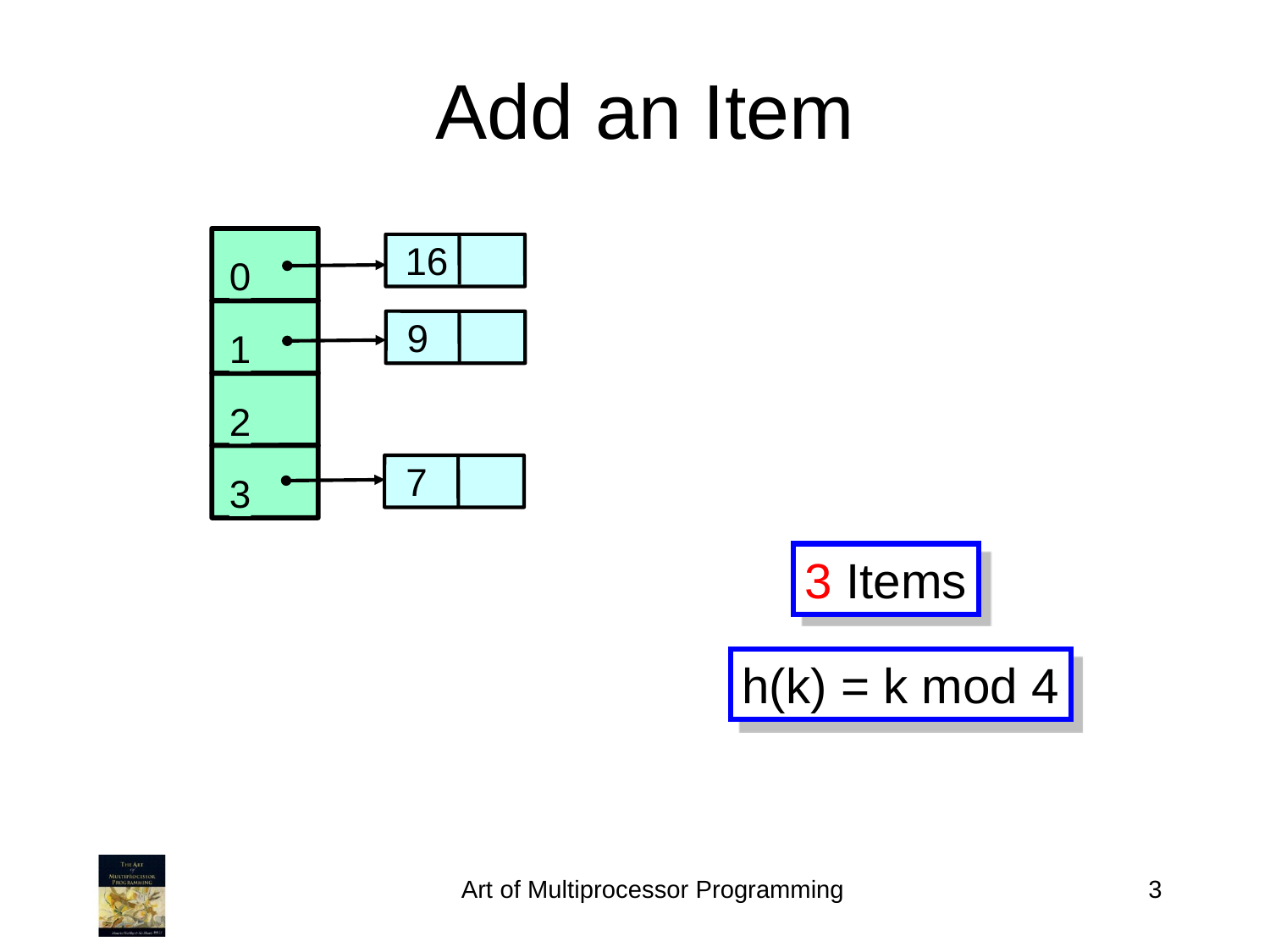

Add an Item

16

0

9

1

2

7

3

3 Items
h(k) = k mod 4
Art of Multiprocessor Programming
3